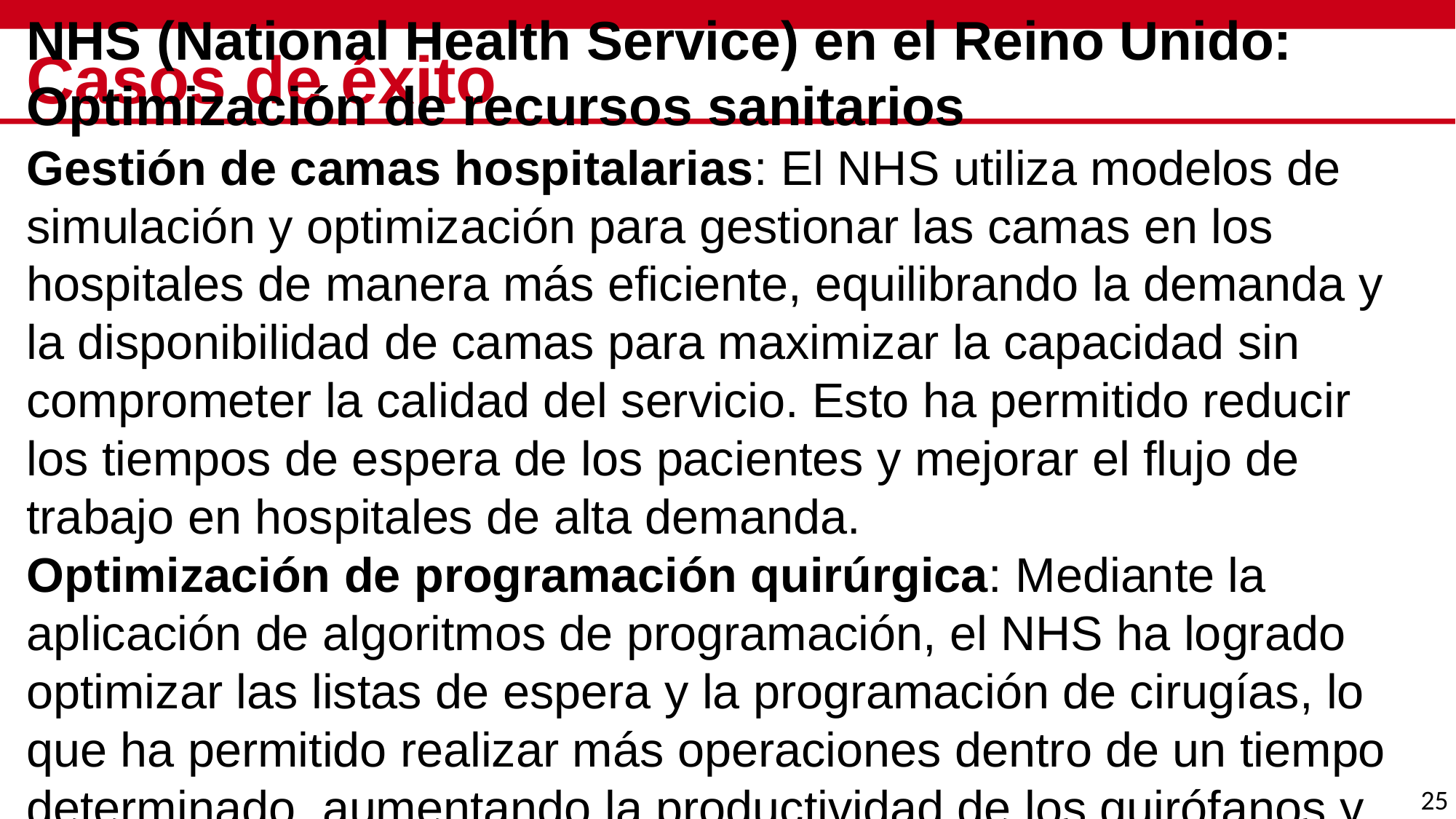

# Casos de éxito
NHS (National Health Service) en el Reino Unido: Optimización de recursos sanitarios
Gestión de camas hospitalarias: El NHS utiliza modelos de simulación y optimización para gestionar las camas en los hospitales de manera más eficiente, equilibrando la demanda y la disponibilidad de camas para maximizar la capacidad sin comprometer la calidad del servicio. Esto ha permitido reducir los tiempos de espera de los pacientes y mejorar el flujo de trabajo en hospitales de alta demanda.
Optimización de programación quirúrgica: Mediante la aplicación de algoritmos de programación, el NHS ha logrado optimizar las listas de espera y la programación de cirugías, lo que ha permitido realizar más operaciones dentro de un tiempo determinado, aumentando la productividad de los quirófanos y mejorando la atención al paciente.
25